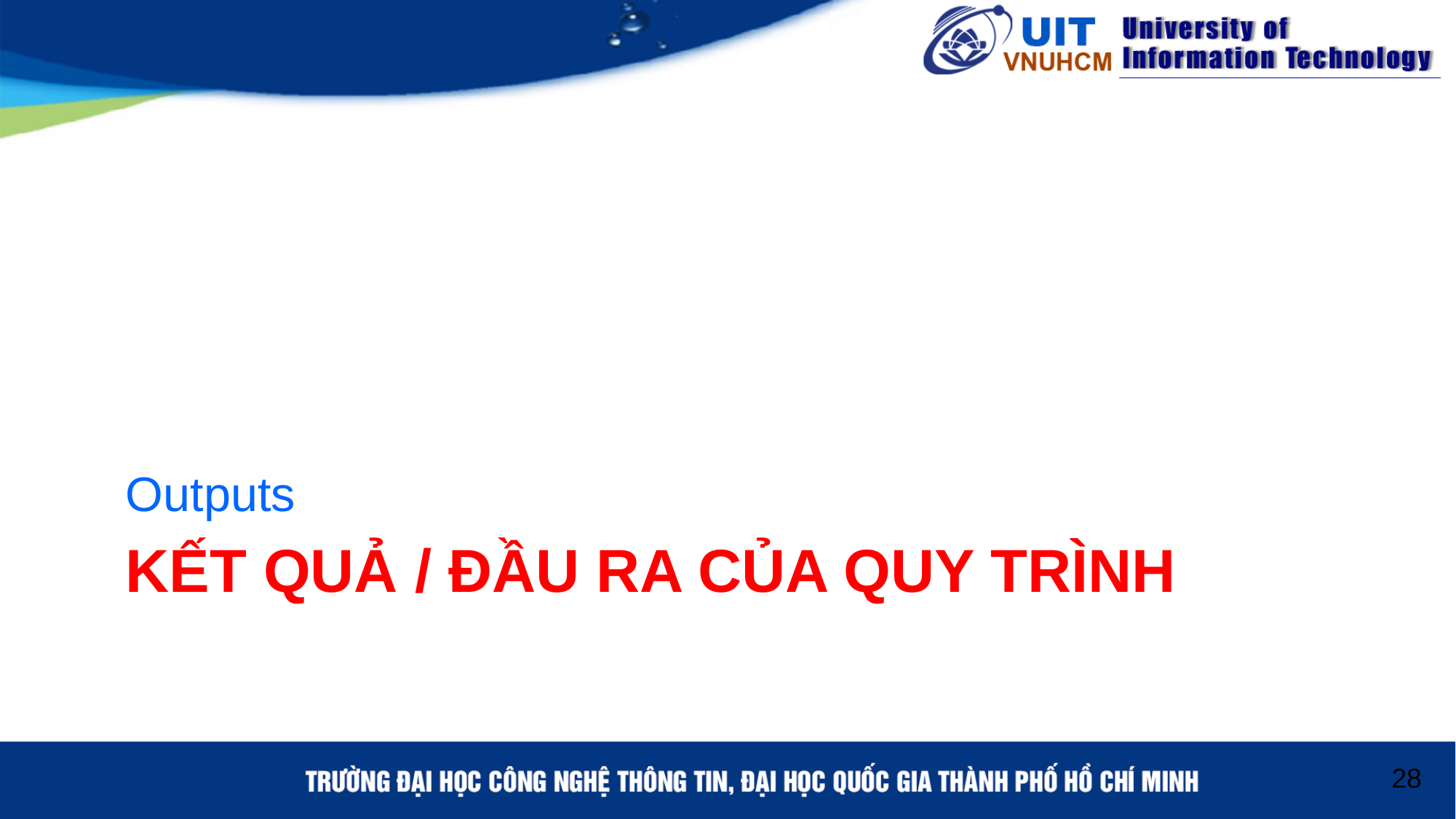

Outputs
# Kết quả / đầu ra của quy trình